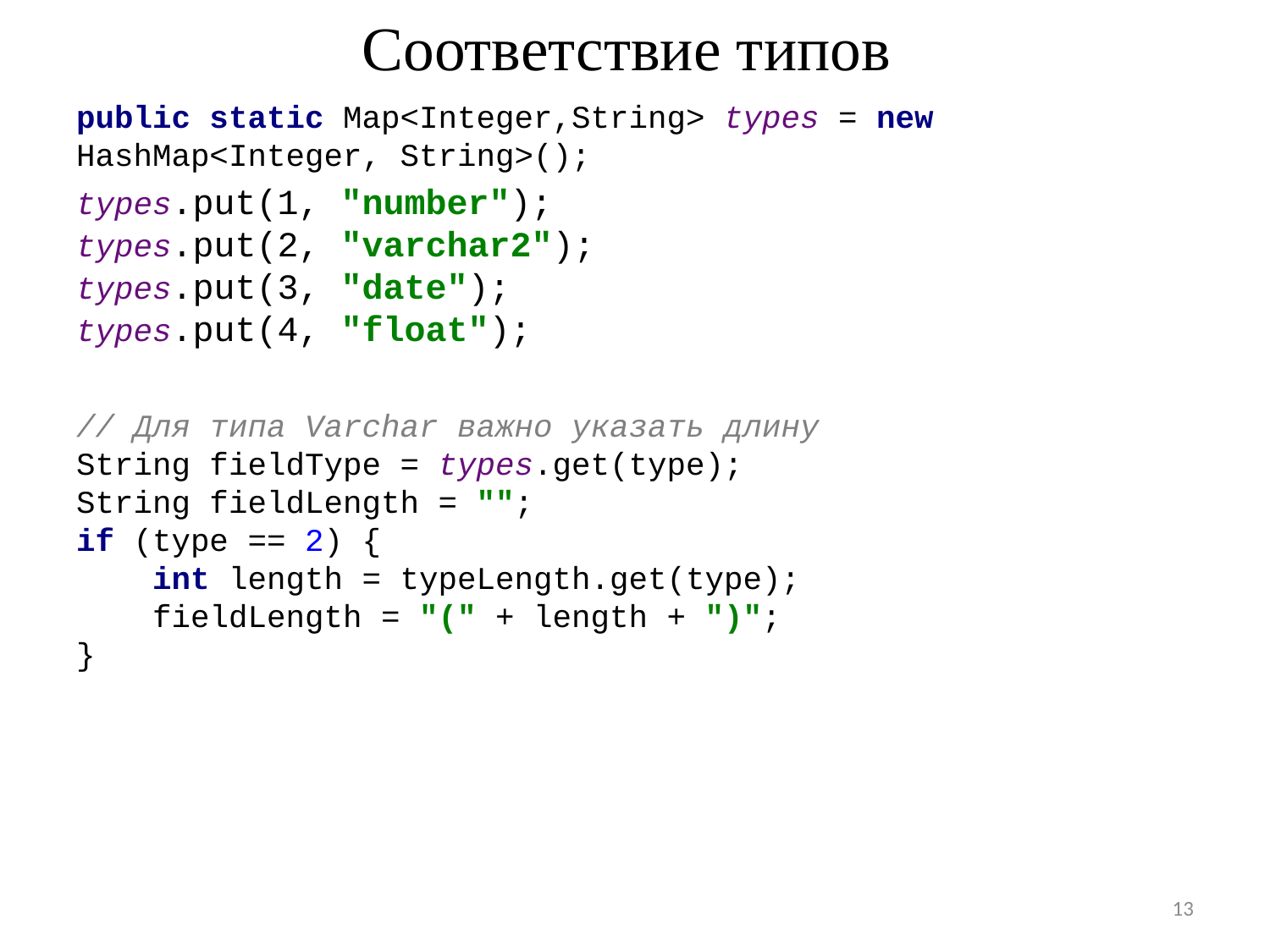

Соответствие типов
public static Map<Integer,String> types = new HashMap<Integer, String>();
types.put(1, "number");
types.put(2, "varchar2");
types.put(3, "date");
types.put(4, "float");

// Для типа Varchar важно указать длину
String fieldType = types.get(type);
String fieldLength = "";
if (type == 2) {
    int length = typeLength.get(type);
    fieldLength = "(" + length + ")";
}
13